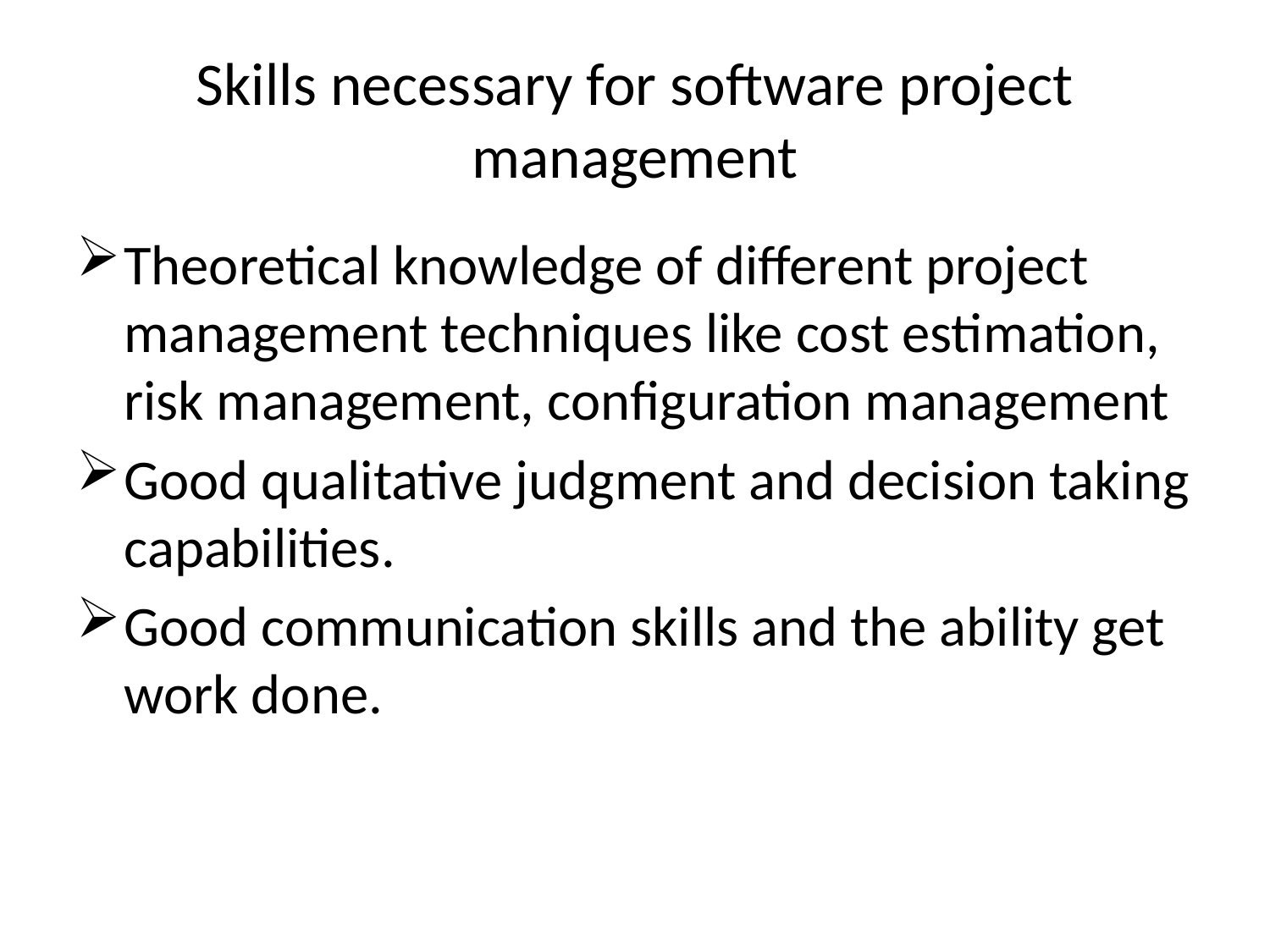

# Skills necessary for software project management
Theoretical knowledge of different project management techniques like cost estimation, risk management, configuration management
Good qualitative judgment and decision taking capabilities.
Good communication skills and the ability get work done.